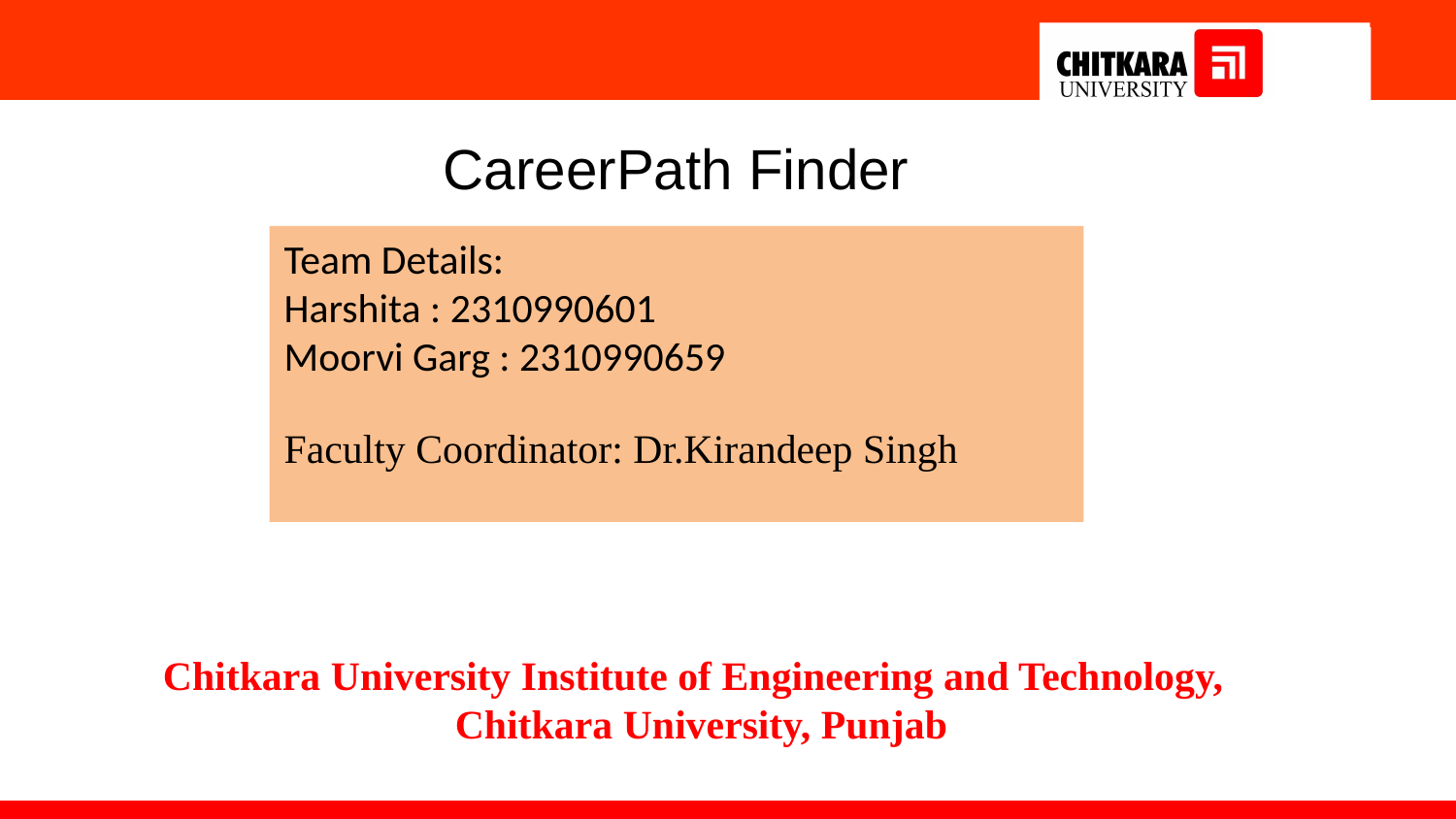

CareerPath Finder
Team Details:
Harshita : 2310990601
Moorvi Garg : 2310990659

Faculty Coordinator: Dr.Kirandeep Singh

Chitkara University Institute of Engineering and Technology,
Chitkara University, Punjab